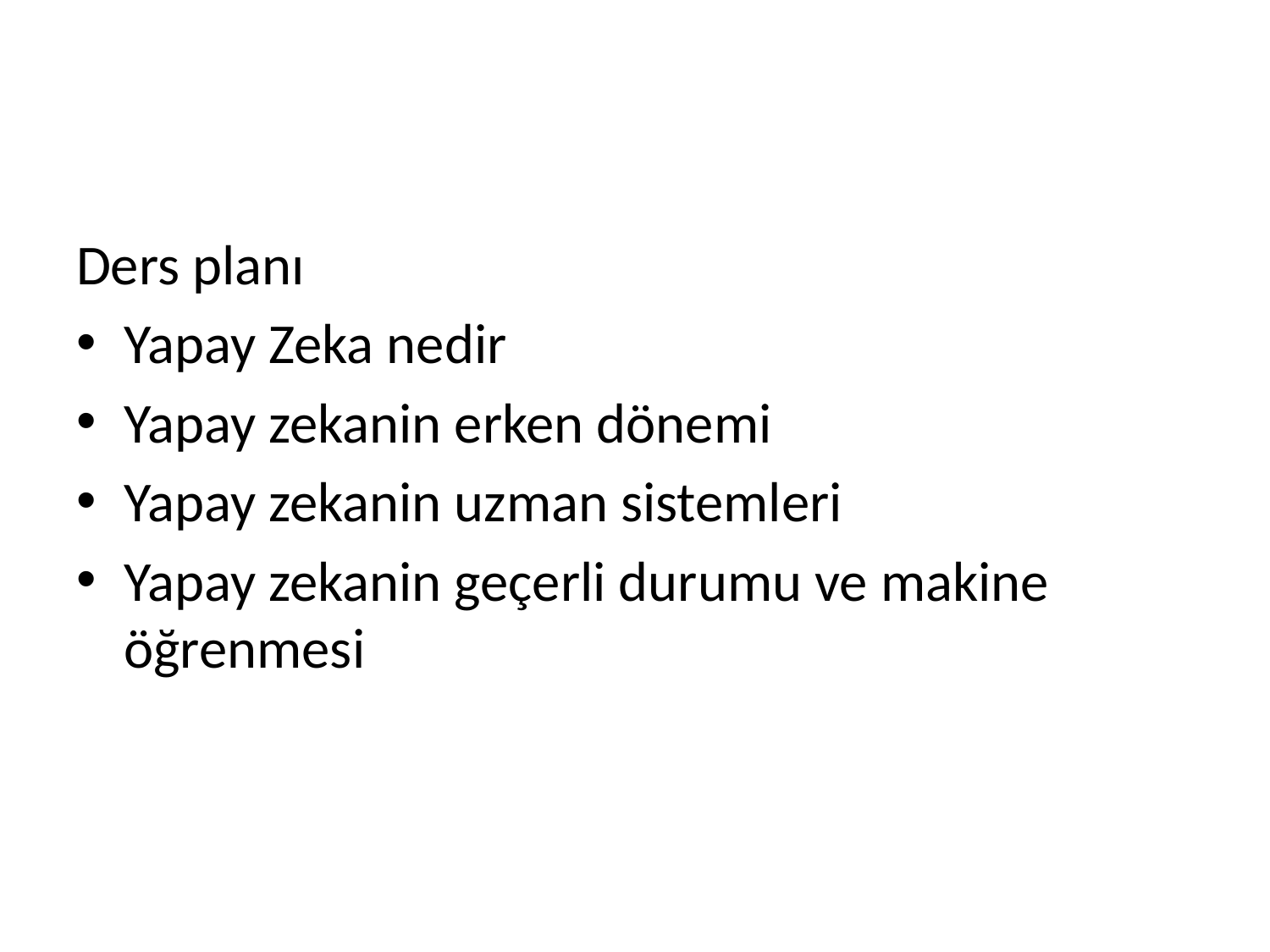

#
Ders planı
Yapay Zeka nedir
Yapay zekanin erken dönemi
Yapay zekanin uzman sistemleri
Yapay zekanin geçerli durumu ve makine öğrenmesi